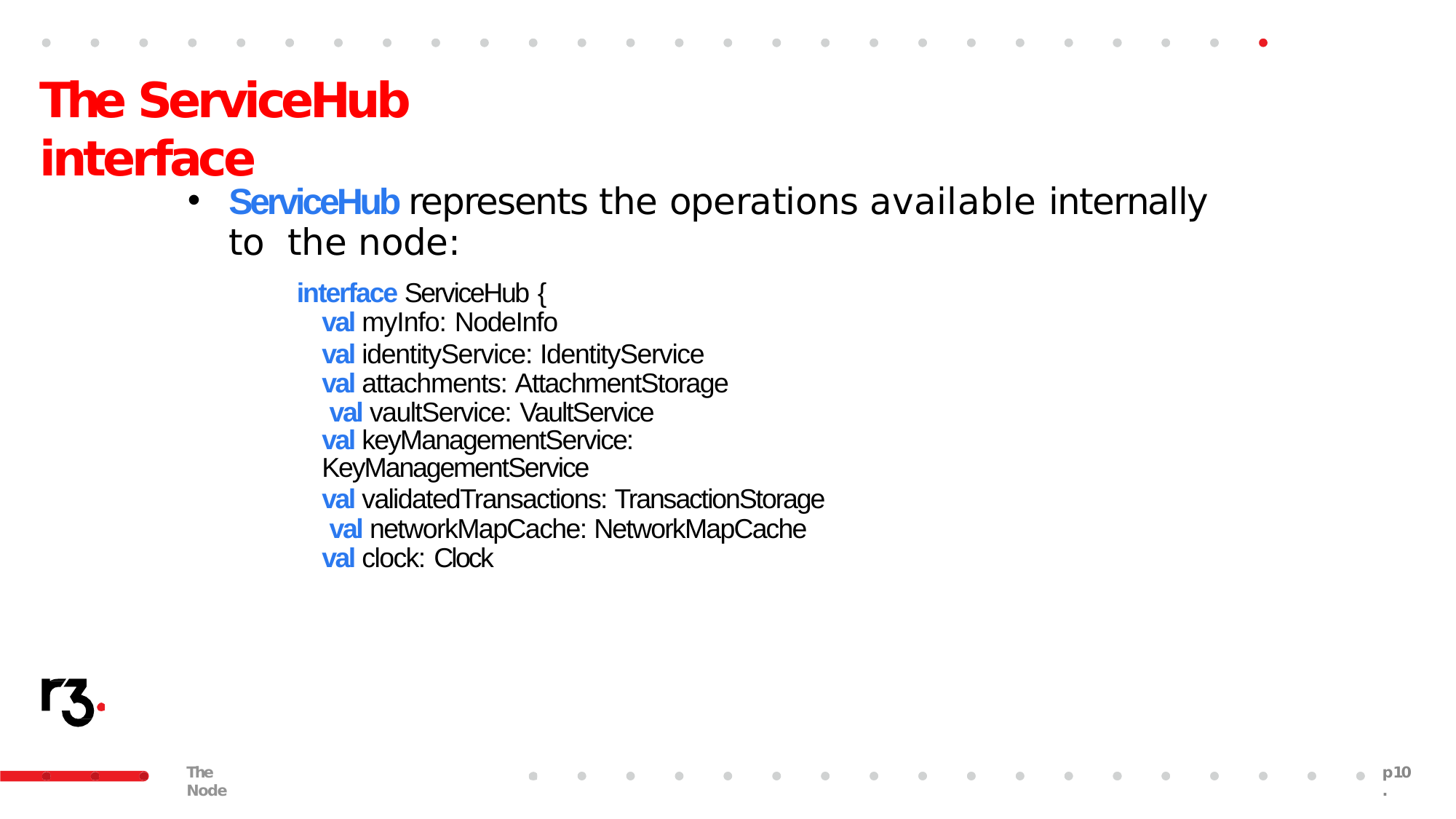

# The ServiceHub interface
ServiceHub represents the operations available internally to  the node:
interface ServiceHub {
val myInfo: NodeInfo
val identityService: IdentityService  val attachments: AttachmentStorage  val vaultService: VaultService
val keyManagementService: KeyManagementService
val validatedTransactions: TransactionStorage  val networkMapCache: NetworkMapCache  val clock: Clock
The Node
p10.